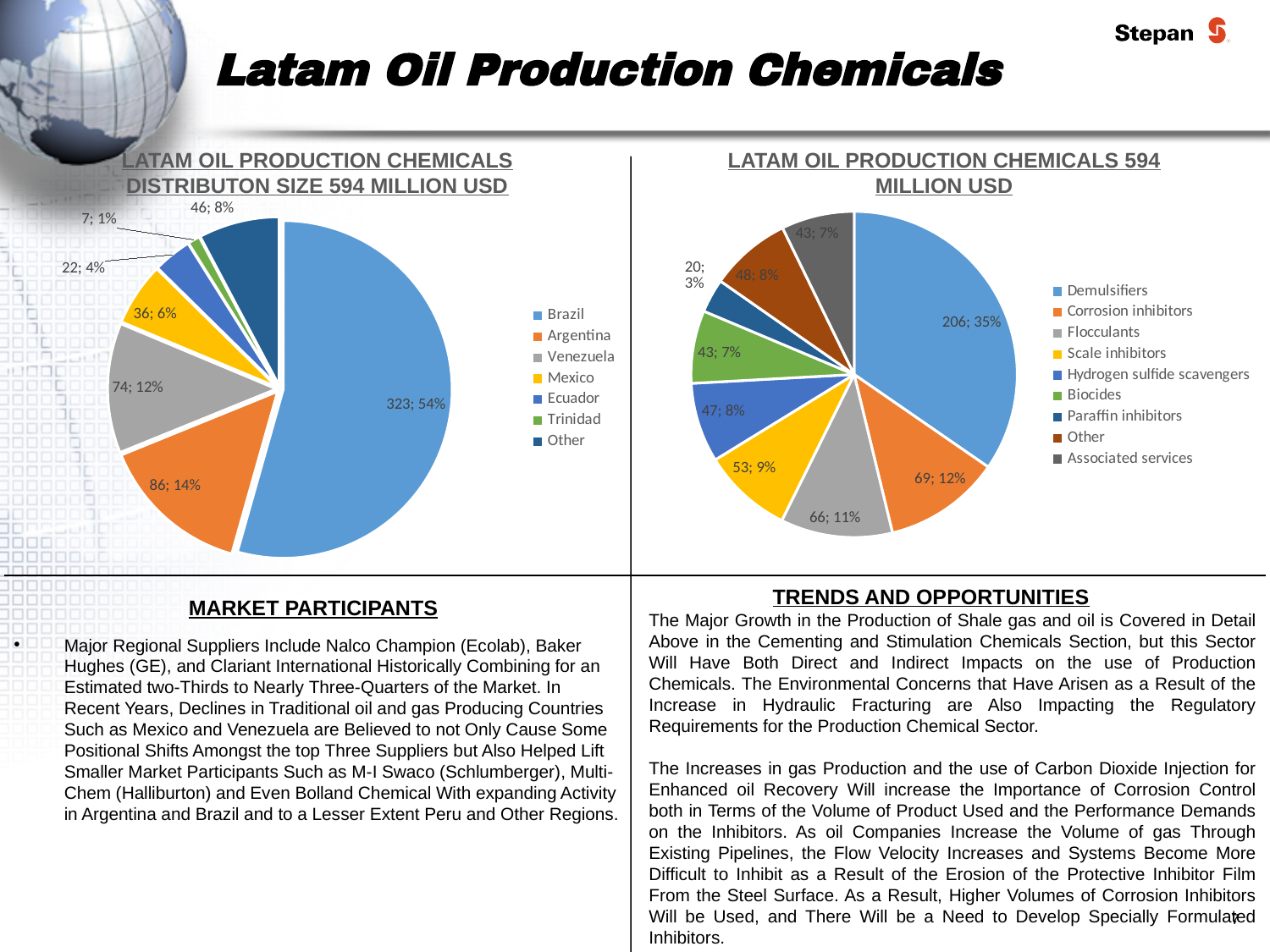

# Latam Oil Production Chemicals
LATAM OIL PRODUCTION CHEMICALS DISTRIBUTON SIZE 594 MILLION USD
LATAM OIL PRODUCTION CHEMICALS 594 MILLION USD

### Chart

| Category |  |
|---|---|
| Demulsifiers | 206.0 |
| Corrosion inhibitors | 69.0 |
| Flocculants | 66.0 |
| Scale inhibitors | 53.0 |
| Hydrogen sulfide scavengers | 47.0 |
| Biocides | 43.0 |
| Paraffin inhibitors | 20.0 |
| Other | 48.0 |
| Associated services | 43.0 |

### Chart

| Category | Brazil |
|---|---|
| Brazil | 323.0 |
| Argentina | 86.0 |
| Venezuela | 74.0 |
| Mexico | 36.0 |
| Ecuador | 22.0 |
| Trinidad | 7.0 |
| Other | 46.0 |
The Major Growth in the Production of Shale gas and oil is Covered in Detail Above in the Cementing and Stimulation Chemicals Section, but this Sector Will Have Both Direct and Indirect Impacts on the use of Production Chemicals. The Environmental Concerns that Have Arisen as a Result of the Increase in Hydraulic Fracturing are Also Impacting the Regulatory Requirements for the Production Chemical Sector.

The Increases in gas Production and the use of Carbon Dioxide Injection for Enhanced oil Recovery Will increase the Importance of Corrosion Control both in Terms of the Volume of Product Used and the Performance Demands on the Inhibitors. As oil Companies Increase the Volume of gas Through Existing Pipelines, the Flow Velocity Increases and Systems Become More Difficult to Inhibit as a Result of the Erosion of the Protective Inhibitor Film From the Steel Surface. As a Result, Higher Volumes of Corrosion Inhibitors Will be Used, and There Will be a Need to Develop Specially Formulated Inhibitors.

TRENDS AND OPPORTUNITIES
MARKET PARTICIPANTS

Major Regional Suppliers Include Nalco Champion (Ecolab), Baker Hughes (GE), and Clariant International Historically Combining for an Estimated two-Thirds to Nearly Three-Quarters of the Market. In Recent Years, Declines in Traditional oil and gas Producing Countries Such as Mexico and Venezuela are Believed to not Only Cause Some Positional Shifts Amongst the top Three Suppliers but Also Helped Lift Smaller Market Participants Such as M-I Swaco (Schlumberger), Multi-Chem (Halliburton) and Even Bolland Chemical With expanding Activity in Argentina and Brazil and to a Lesser Extent Peru and Other Regions.

7